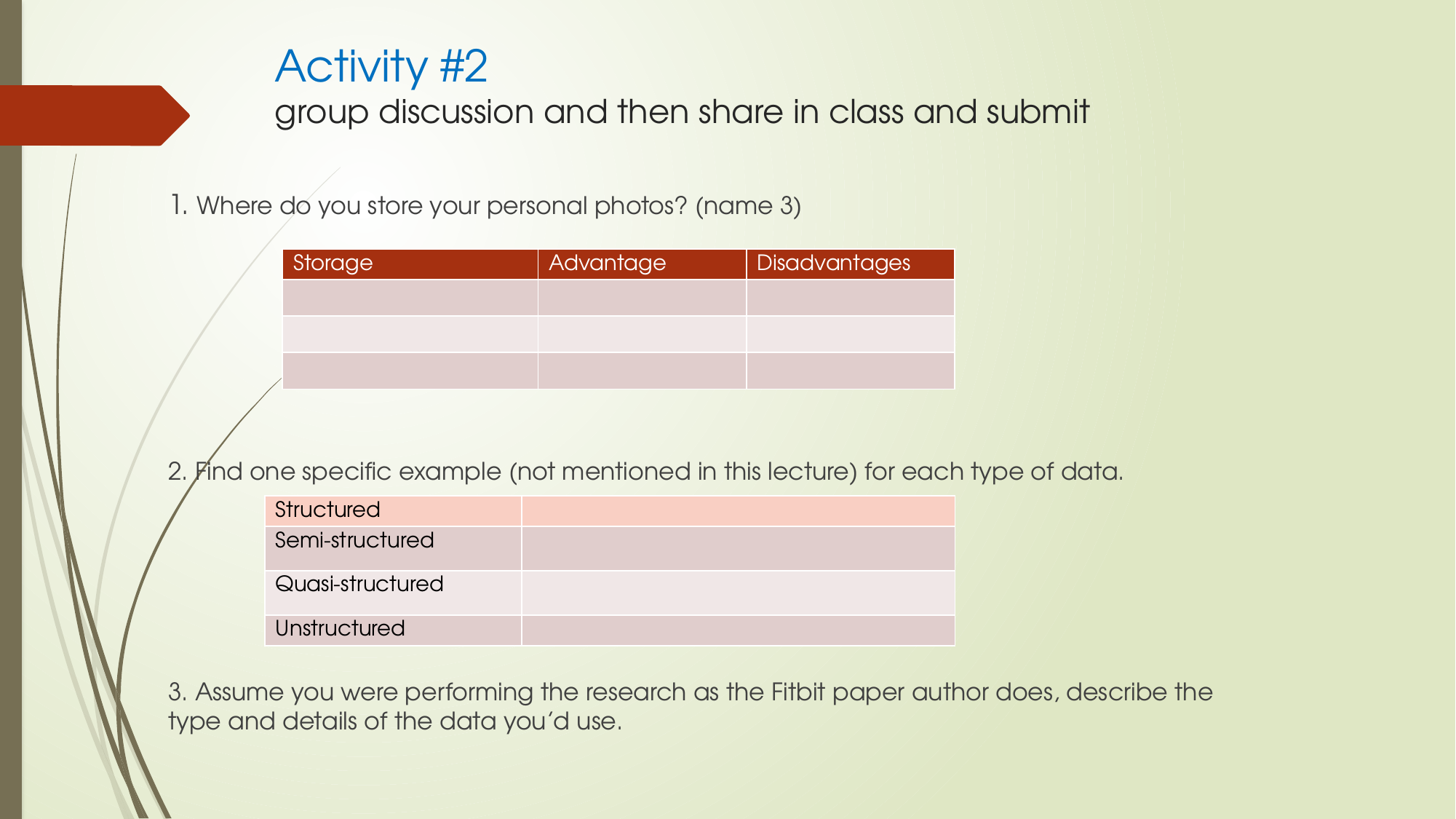

# Activity #2 group discussion and then share in class and submit
1. Where do you store your personal photos? (name 3)

2. Find one specific example (not mentioned in this lecture) for each type of data.

3. Assume you were performing the research as the Fitbit paper author does, describe the type and details of the data you’d use.
| Storage | Advantage | Disadvantages |
| --- | --- | --- |
|  |  |  |
|  |  |  |
|  |  |  |
| Structured |  |
| --- | --- |
| Semi-structured |  |
| Quasi-structured |  |
| Unstructured |  |